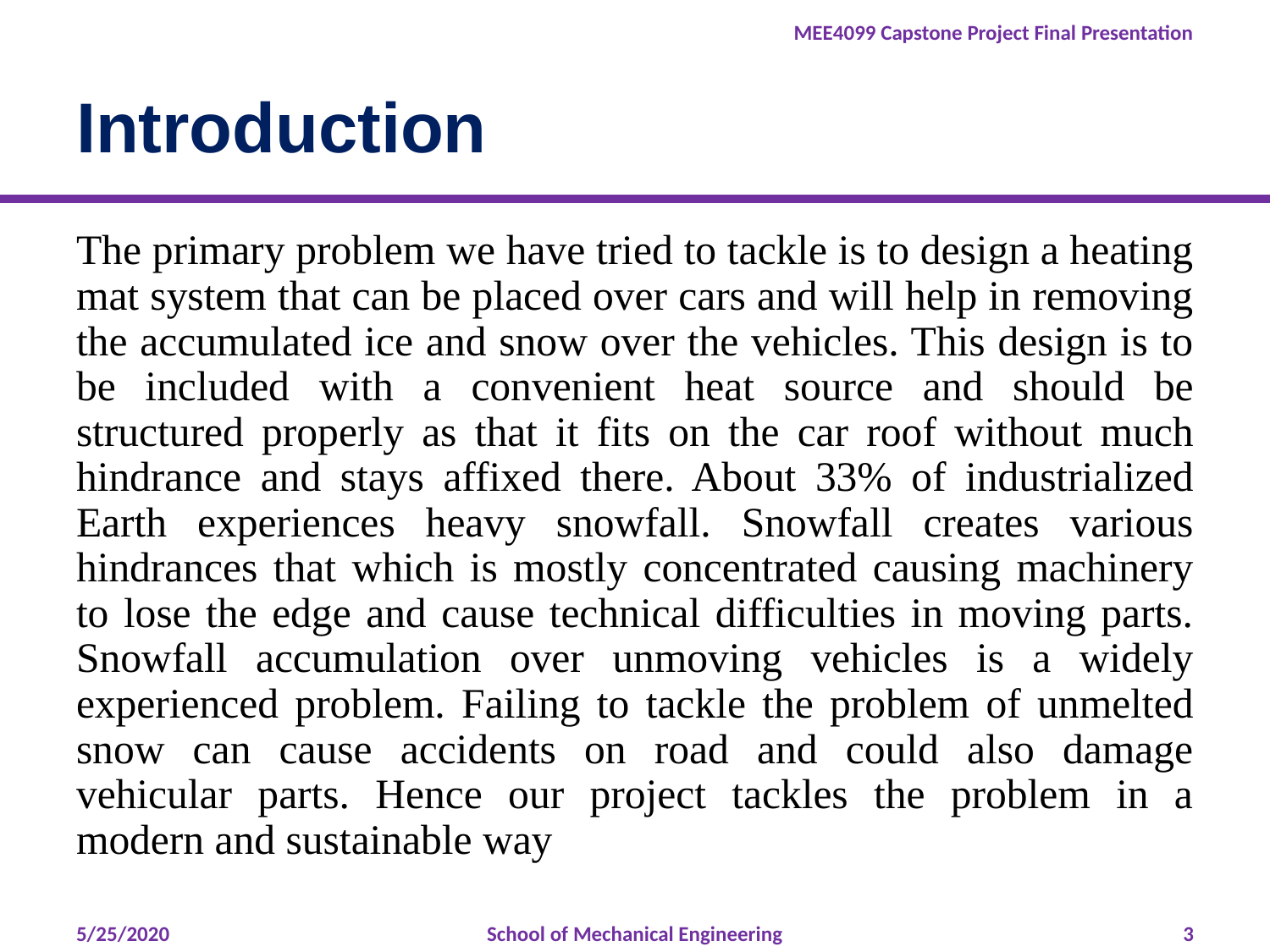

# Introduction
The primary problem we have tried to tackle is to design a heating mat system that can be placed over cars and will help in removing the accumulated ice and snow over the vehicles. This design is to be included with a convenient heat source and should be structured properly as that it fits on the car roof without much hindrance and stays affixed there. About 33% of industrialized Earth experiences heavy snowfall. Snowfall creates various hindrances that which is mostly concentrated causing machinery to lose the edge and cause technical difficulties in moving parts. Snowfall accumulation over unmoving vehicles is a widely experienced problem. Failing to tackle the problem of unmelted snow can cause accidents on road and could also damage vehicular parts. Hence our project tackles the problem in a modern and sustainable way

5/25/2020
School of Mechanical Engineering
3